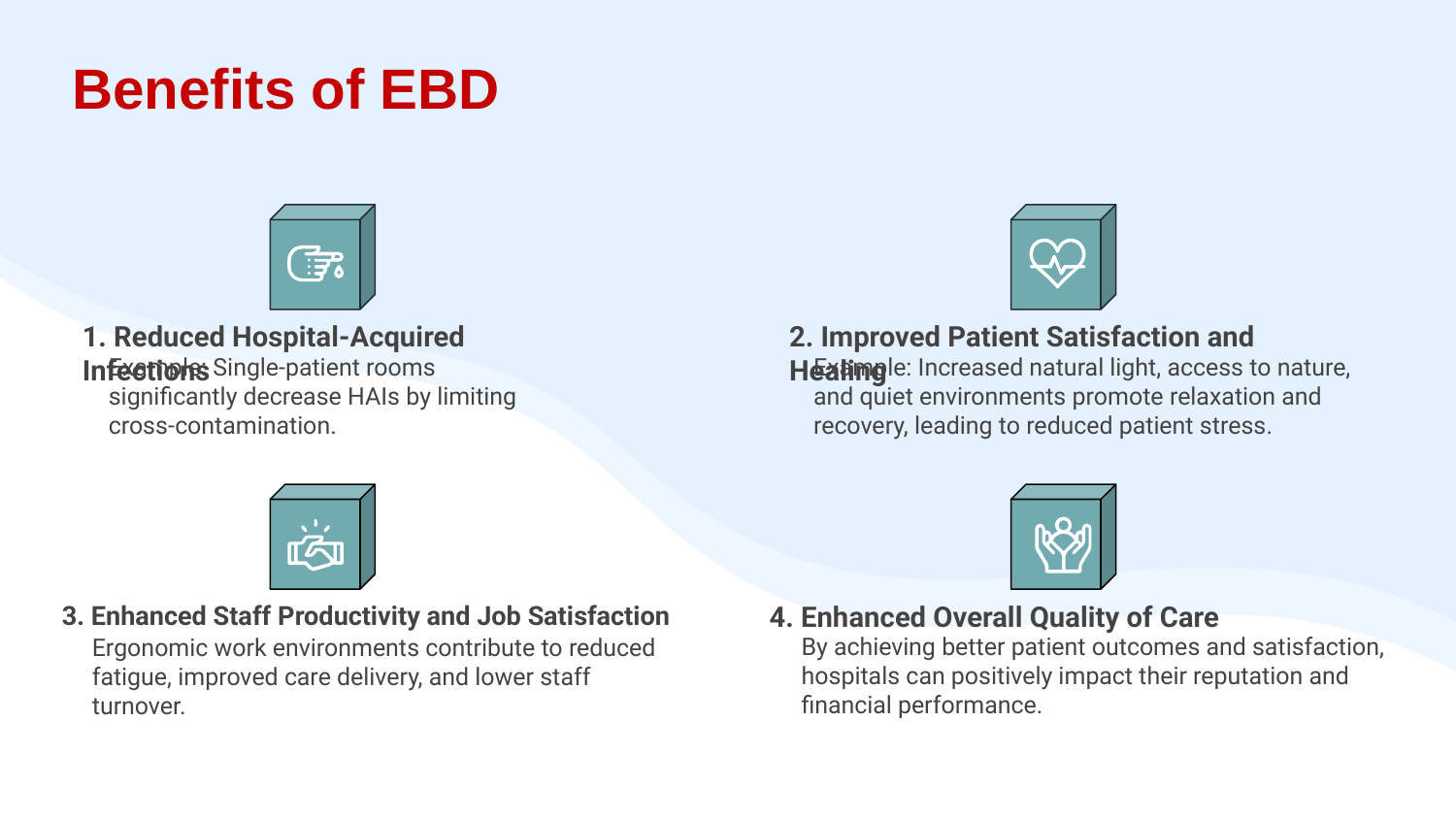

# Benefits of EBD

1. Reduced Hospital-Acquired Infections
2. Improved Patient Satisfaction and Healing
Example: Single-patient rooms significantly decrease HAIs by limiting cross-contamination.

Example: Increased natural light, access to nature, and quiet environments promote relaxation and recovery, leading to reduced patient stress.

3. Enhanced Staff Productivity and Job Satisfaction
4. Enhanced Overall Quality of Care
By achieving better patient outcomes and satisfaction, hospitals can positively impact their reputation and financial performance.
Ergonomic work environments contribute to reduced fatigue, improved care delivery, and lower staff turnover.